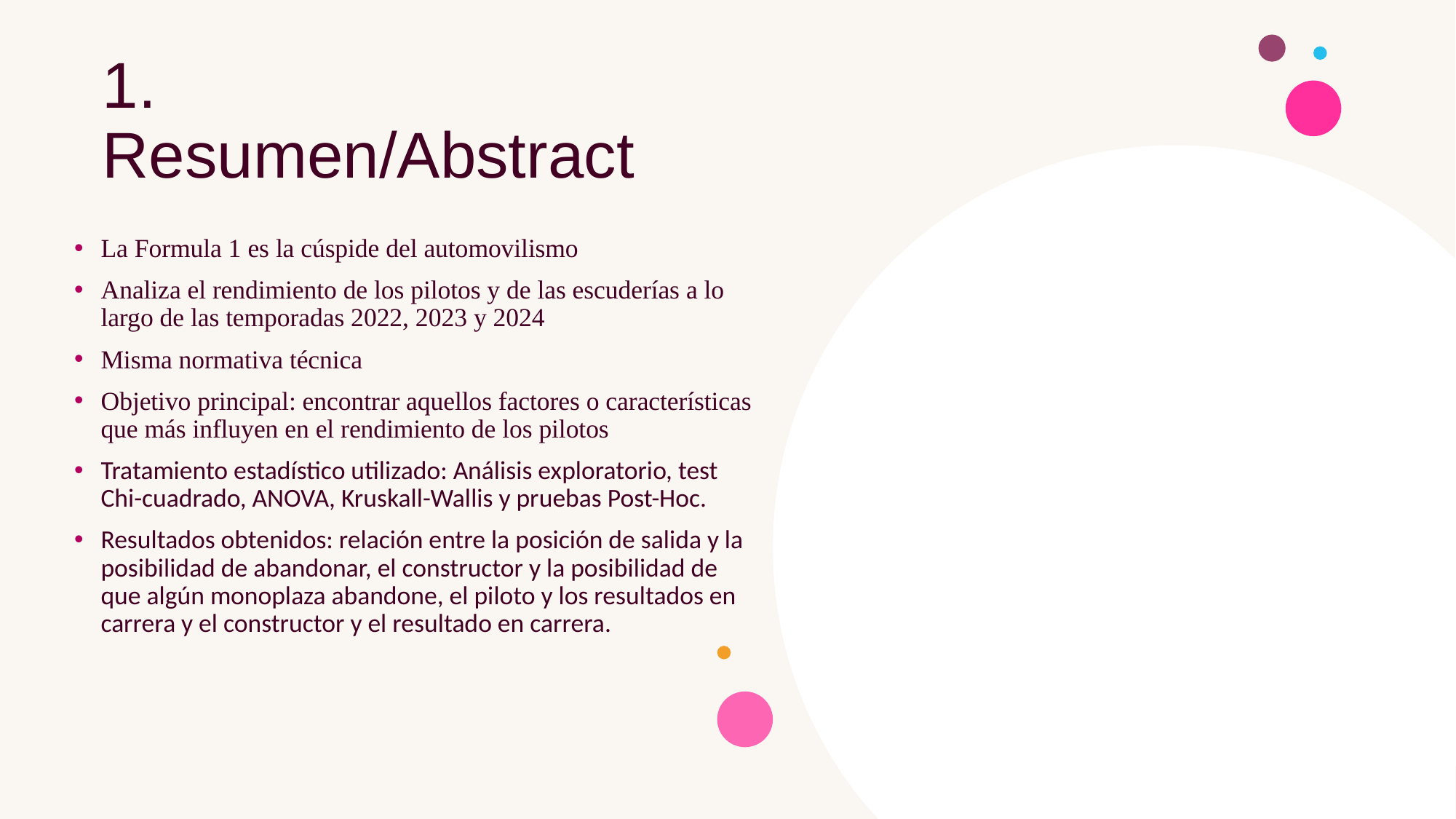

# 1. Resumen/Abstract

La Formula 1 es la cúspide del automovilismo
Analiza el rendimiento de los pilotos y de las escuderías a lo largo de las temporadas 2022, 2023 y 2024
Misma normativa técnica
Objetivo principal: encontrar aquellos factores o características que más influyen en el rendimiento de los pilotos
Tratamiento estadístico utilizado: Análisis exploratorio, test Chi-cuadrado, ANOVA, Kruskall-Wallis y pruebas Post-Hoc.
Resultados obtenidos: relación entre la posición de salida y la posibilidad de abandonar, el constructor y la posibilidad de que algún monoplaza abandone, el piloto y los resultados en carrera y el constructor y el resultado en carrera.